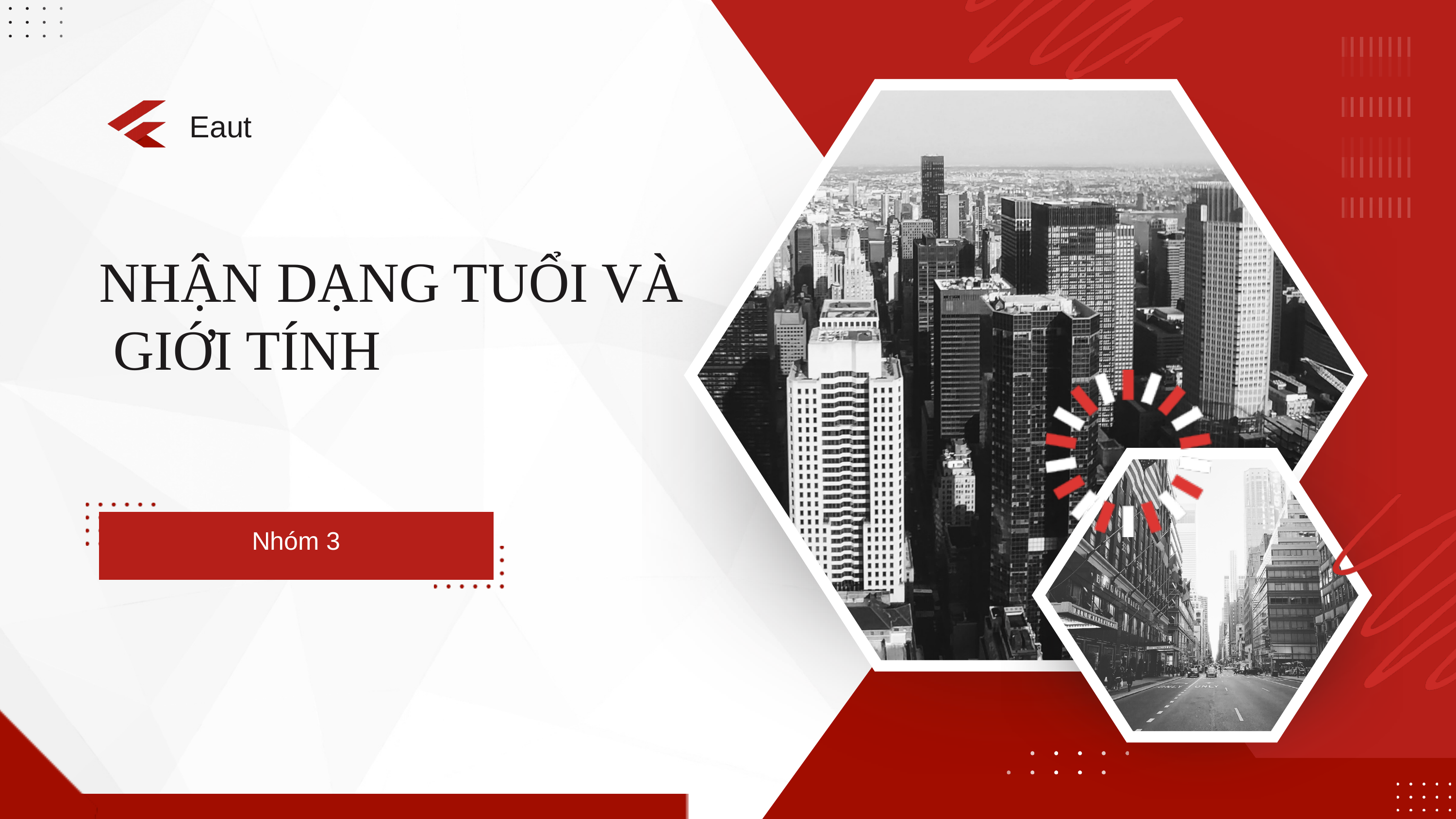

Eaut
NHẬN DẠNG TUỔI VÀ  GIỚI TÍNH

Nhóm 3